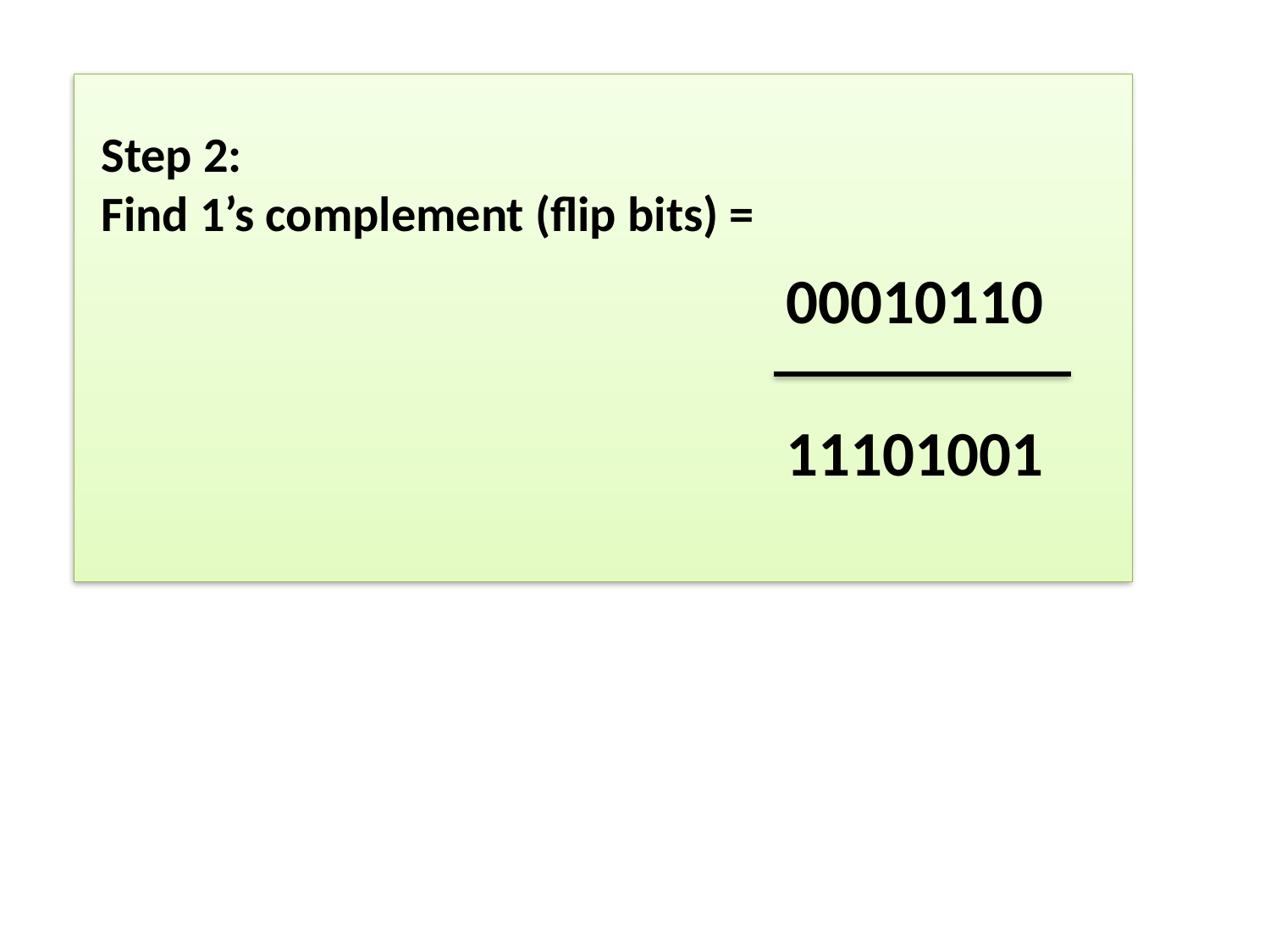

Step 2:
Find 1’s complement (flip bits) =
00010110

11101001